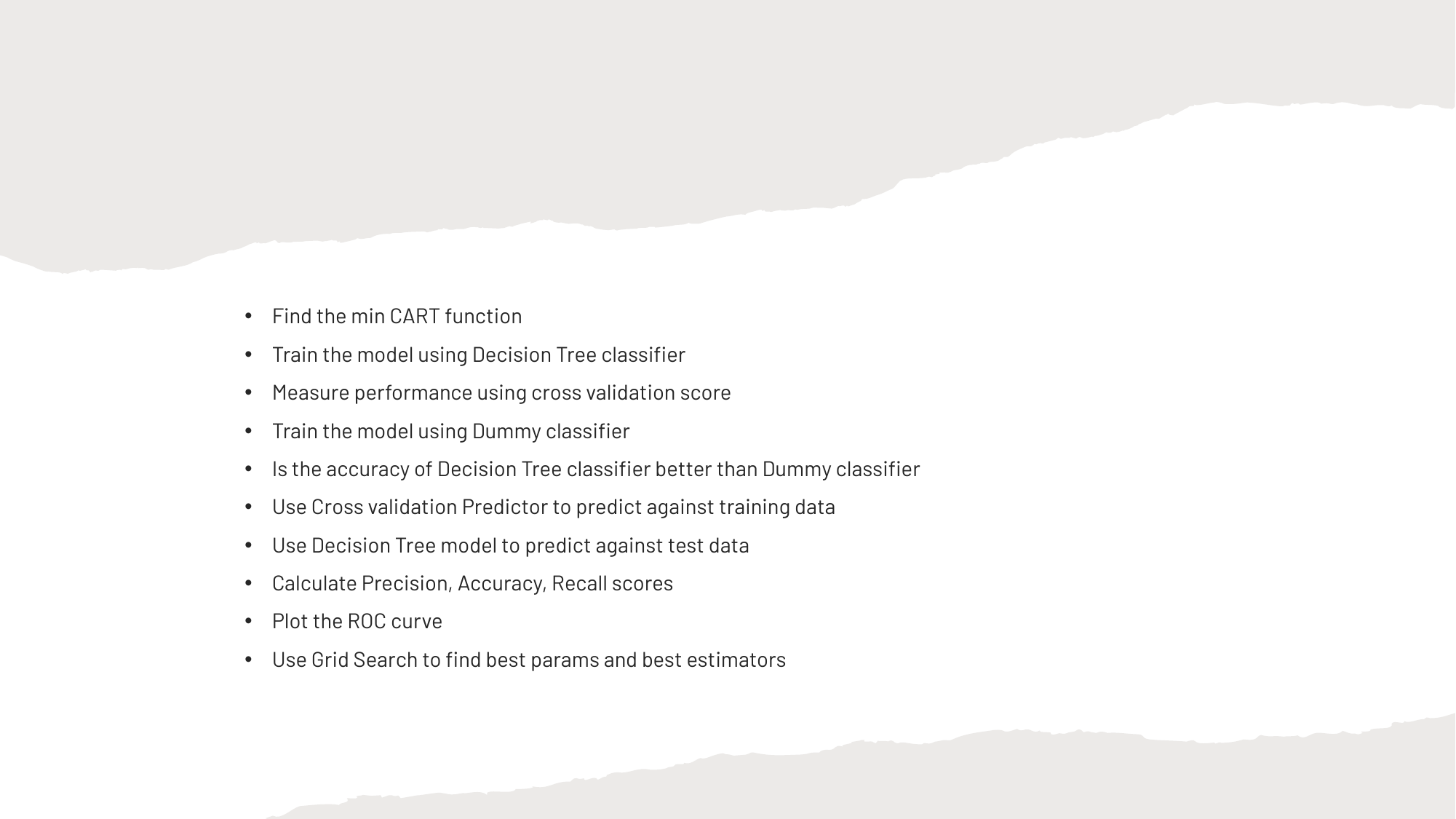

Find the min CART function
Train the model using Decision Tree classifier
Measure performance using cross validation score
Train the model using Dummy classifier
Is the accuracy of Decision Tree classifier better than Dummy classifier
Use Cross validation Predictor to predict against training data
Use Decision Tree model to predict against test data
Calculate Precision, Accuracy, Recall scores
Plot the ROC curve
Use Grid Search to find best params and best estimators